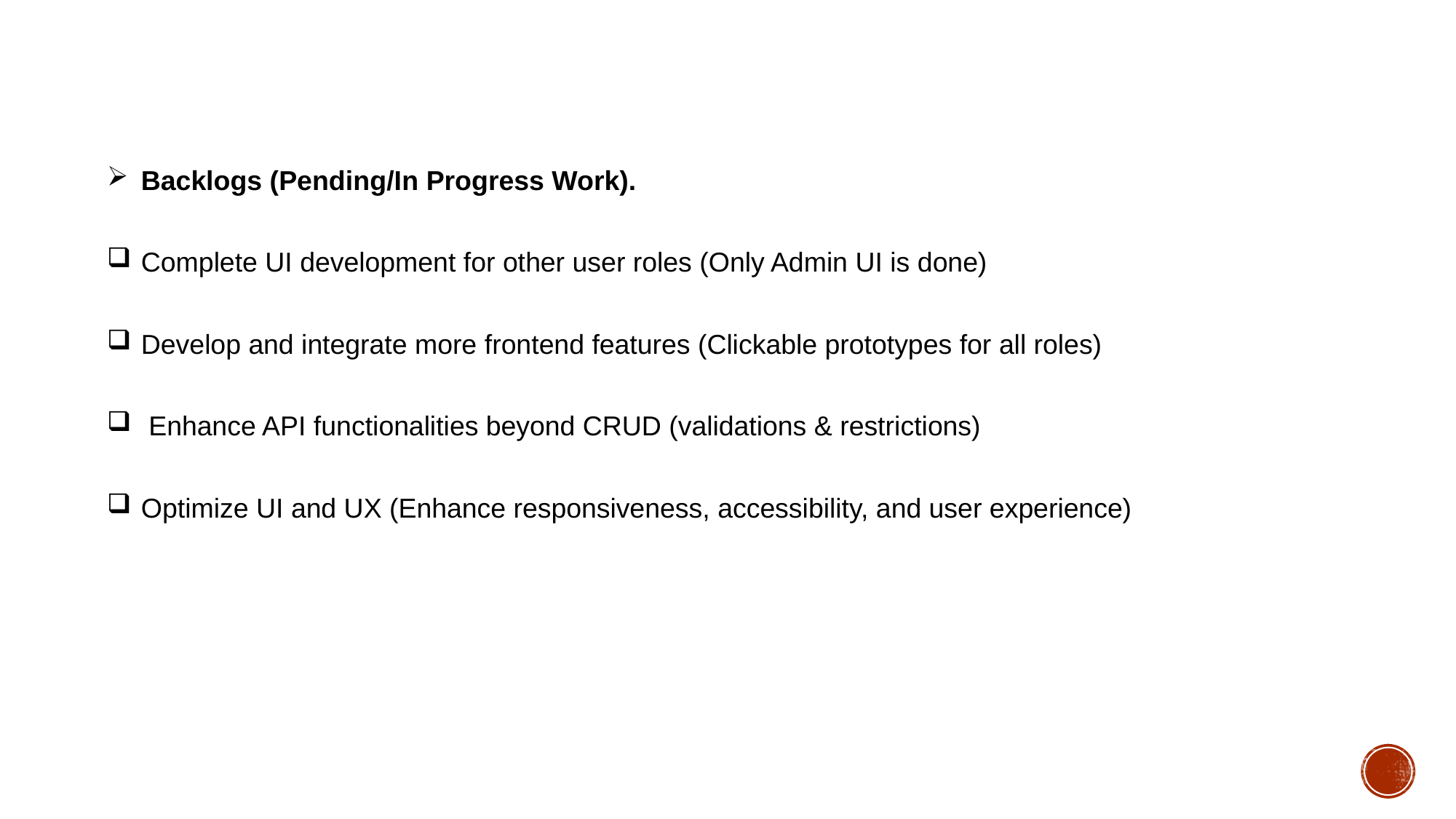

Backlogs (Pending/In Progress Work).
Complete UI development for other user roles (Only Admin UI is done)
Develop and integrate more frontend features (Clickable prototypes for all roles)
 Enhance API functionalities beyond CRUD (validations & restrictions)
Optimize UI and UX (Enhance responsiveness, accessibility, and user experience)